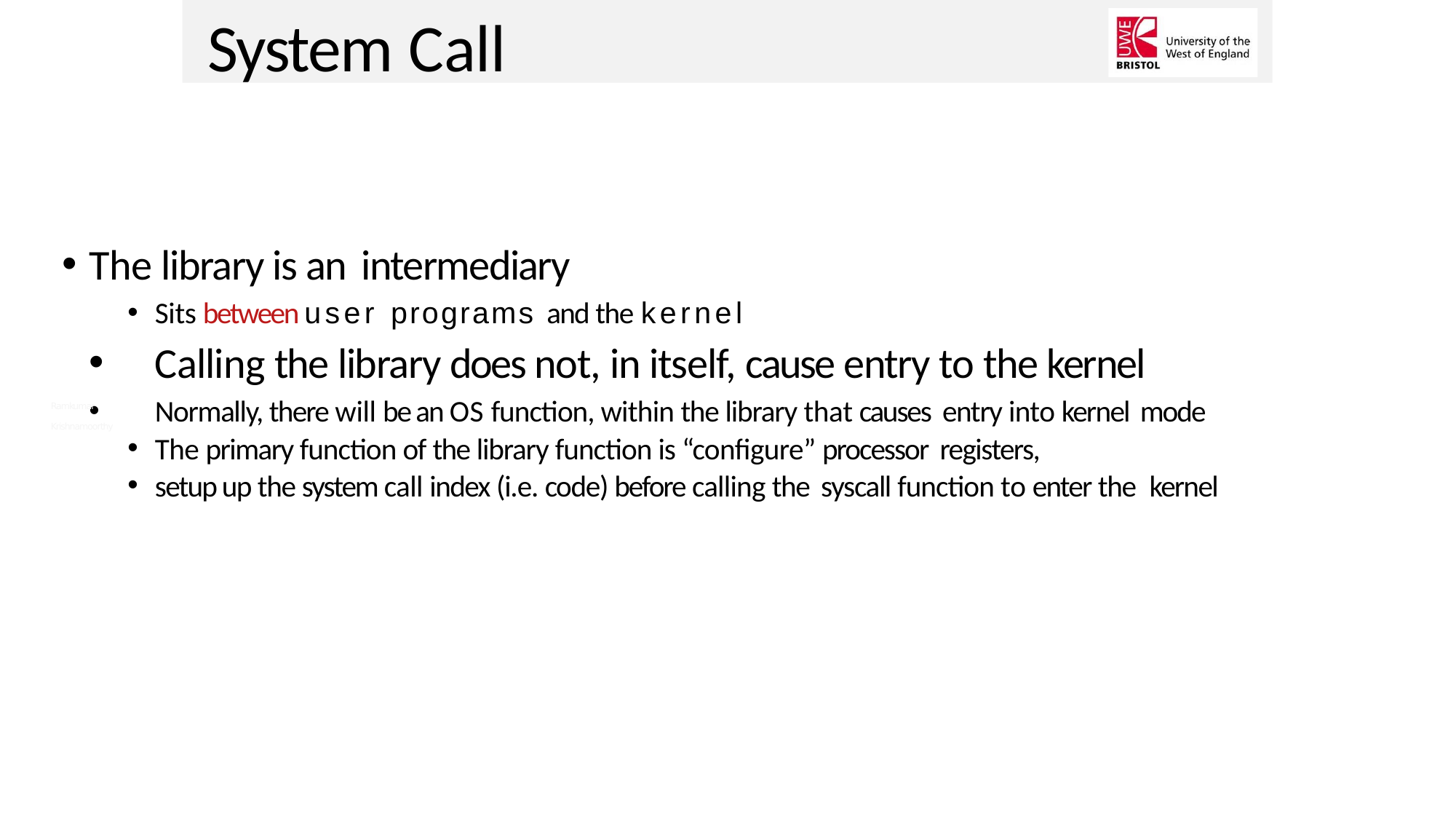

# System Call

The library is an intermediary
Sits between user programs and the kernel
Calling the library does not, in itself, cause entry to the kernel
Normally, there will be an OS function, within the library that causes  entry into kernel mode
The primary function of the library function is “configure” processor  registers,
setup up the system call index (i.e. code) before calling the  syscall function to enter the kernel
Ramkumar Krishnamoorthy